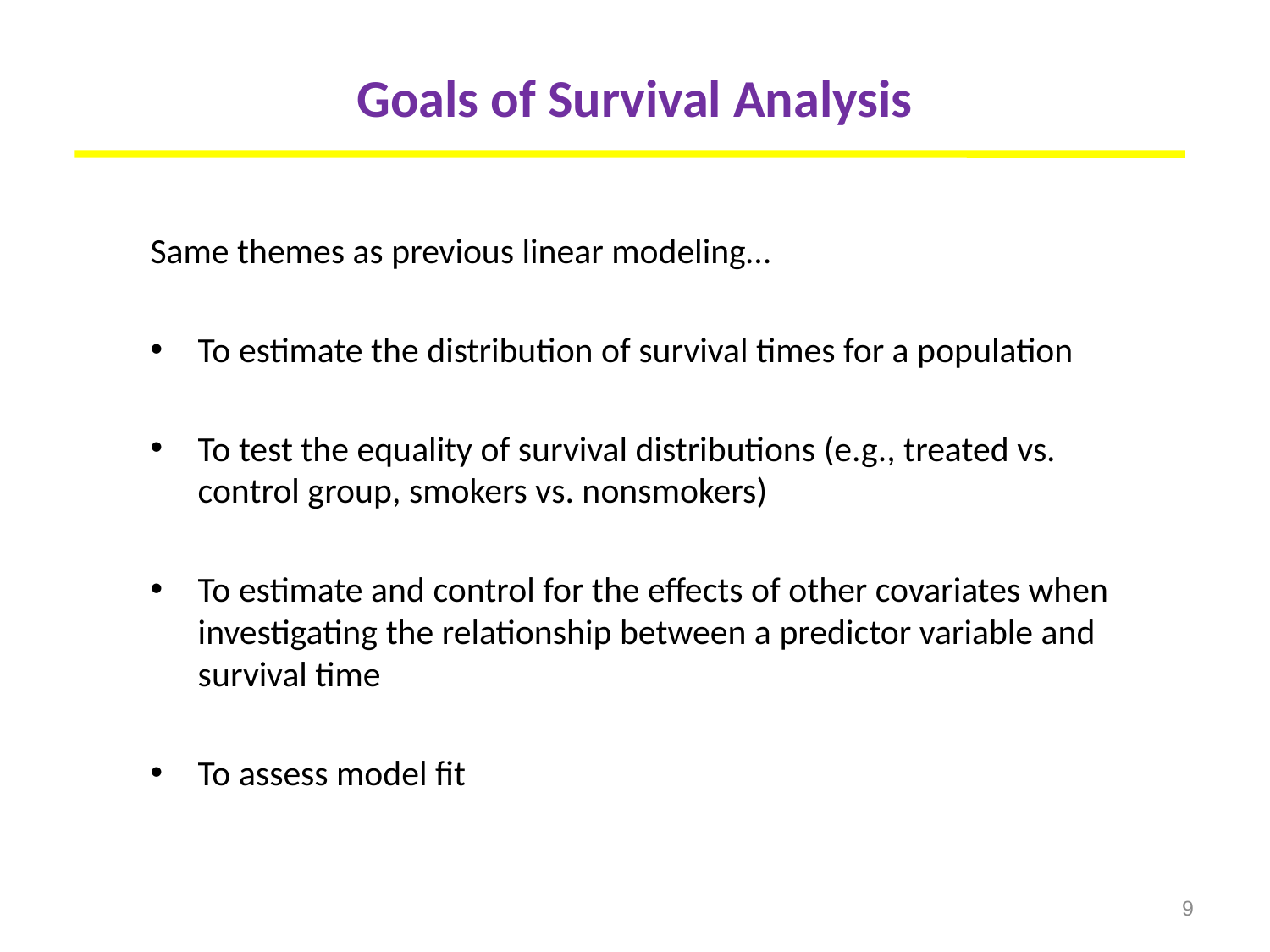

# Goals of Survival Analysis

Same themes as previous linear modeling…

To estimate the distribution of survival times for a population

To test the equality of survival distributions (e.g., treated vs. control group, smokers vs. nonsmokers)

To estimate and control for the effects of other covariates when investigating the relationship between a predictor variable and survival time

To assess model fit
9